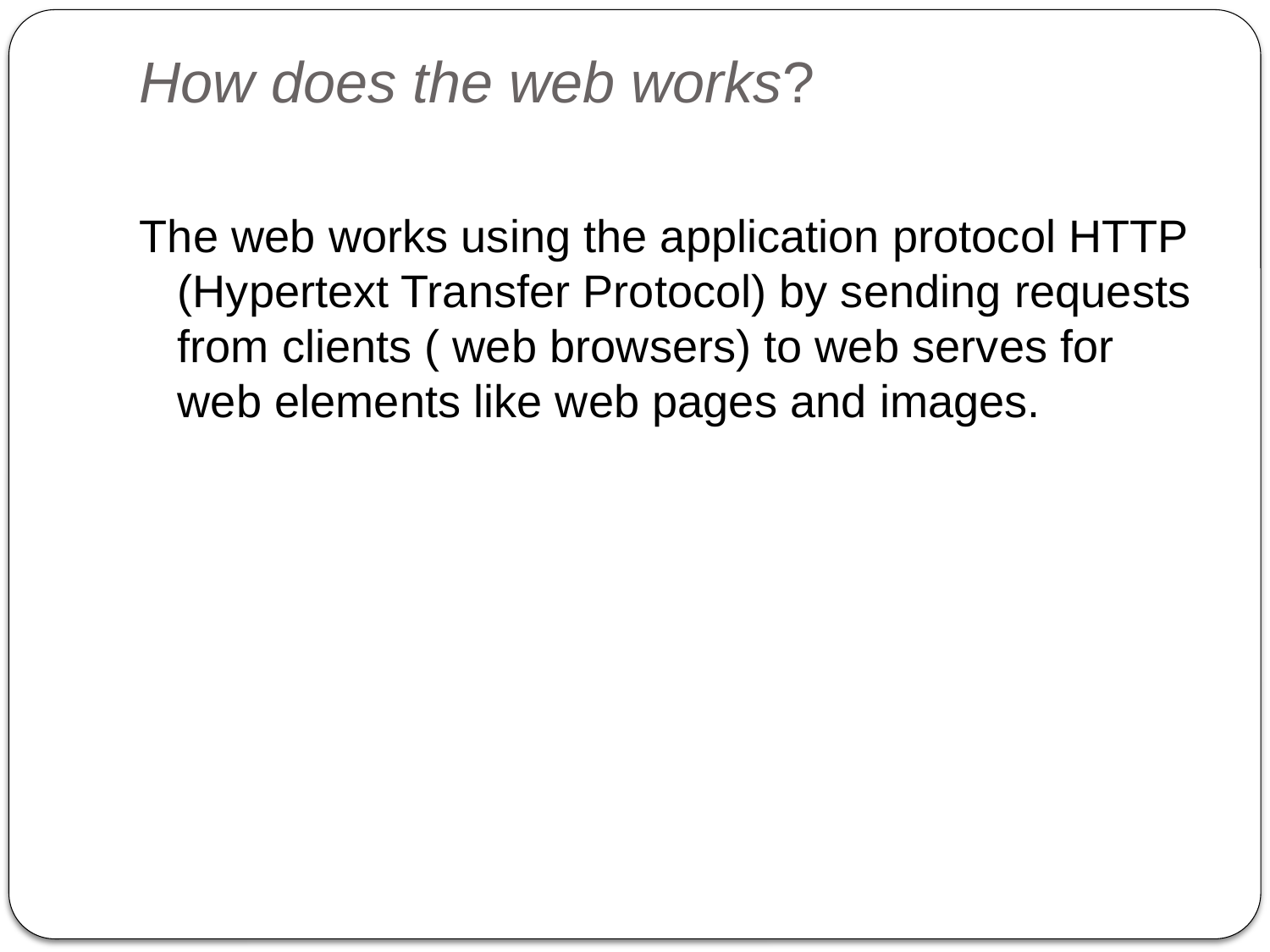

# How does the web works?
The web works using the application protocol HTTP (Hypertext Transfer Protocol) by sending requests from clients ( web browsers) to web serves for web elements like web pages and images.